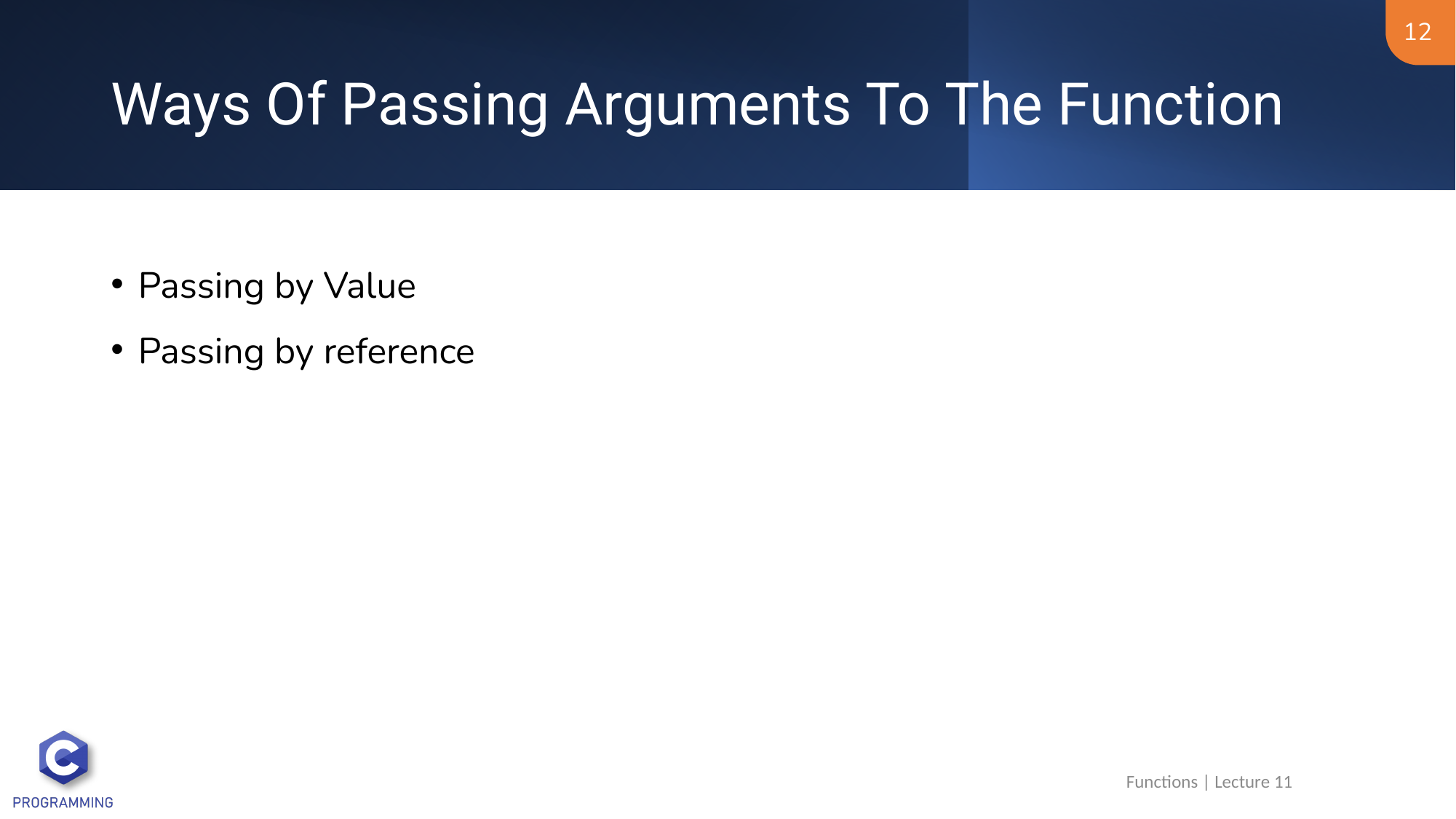

12
# Ways Of Passing Arguments To The Function
Passing by Value
Passing by reference
Functions | Lecture 11